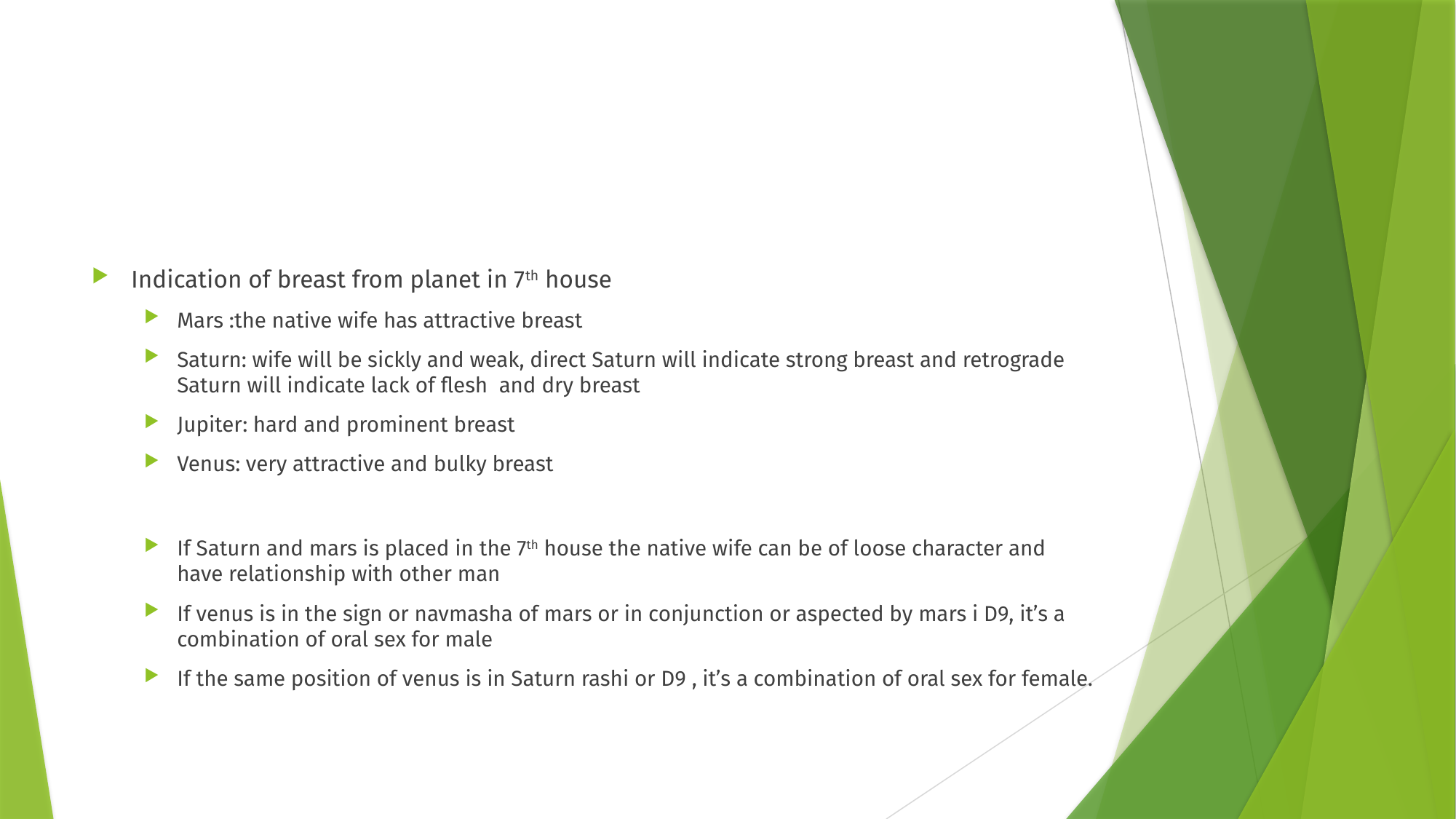

#
Indication of breast from planet in 7th house
Mars :the native wife has attractive breast
Saturn: wife will be sickly and weak, direct Saturn will indicate strong breast and retrograde Saturn will indicate lack of flesh  and dry breast
Jupiter: hard and prominent breast
Venus: very attractive and bulky breast

If Saturn and mars is placed in the 7th house the native wife can be of loose character and have relationship with other man
If venus is in the sign or navmasha of mars or in conjunction or aspected by mars i D9, it’s a combination of oral sex for male
If the same position of venus is in Saturn rashi or D9 , it’s a combination of oral sex for female.